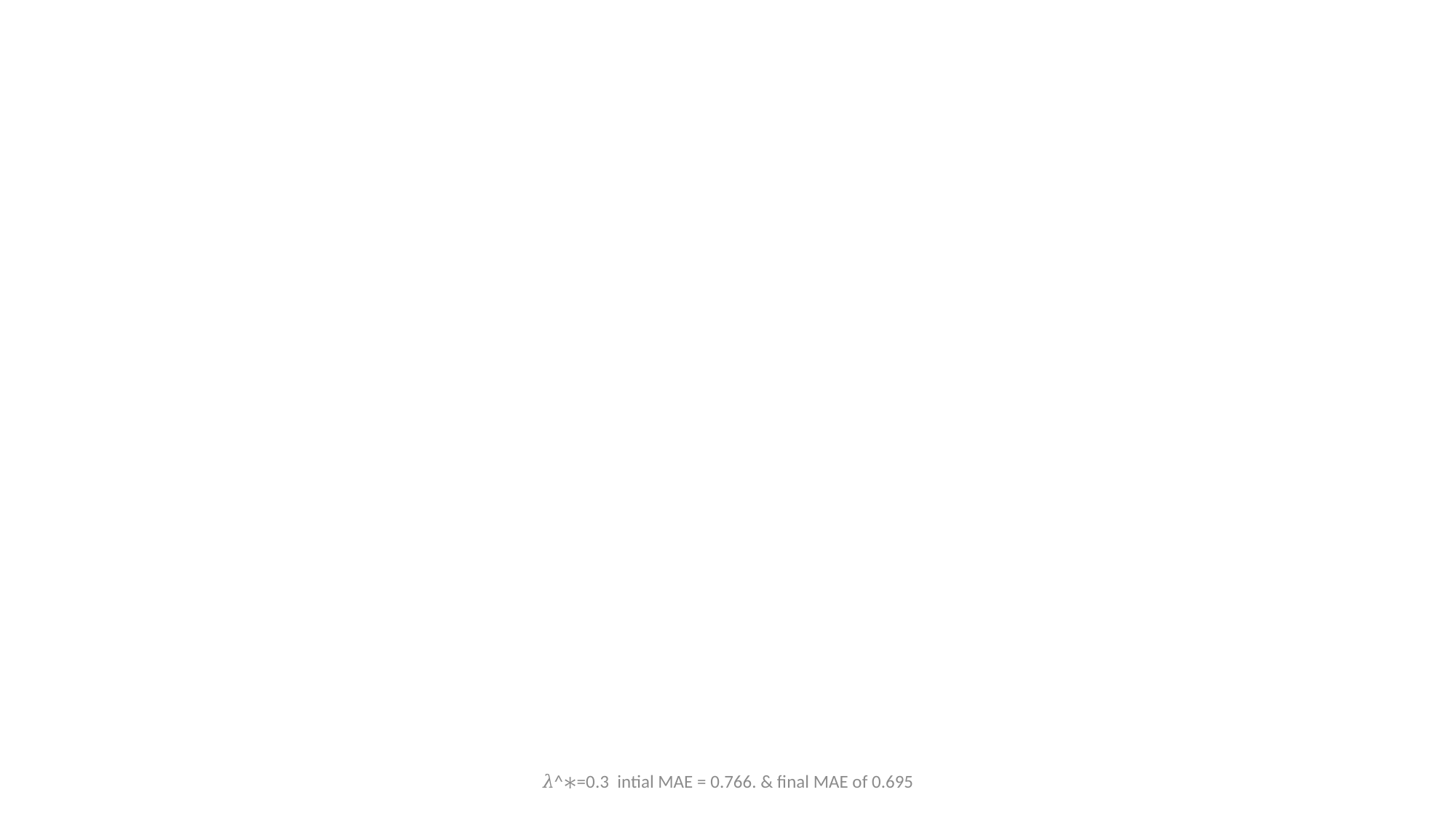

#

𝜆^∗=0.3  intial MAE = 0.766. & final MAE of 0.695